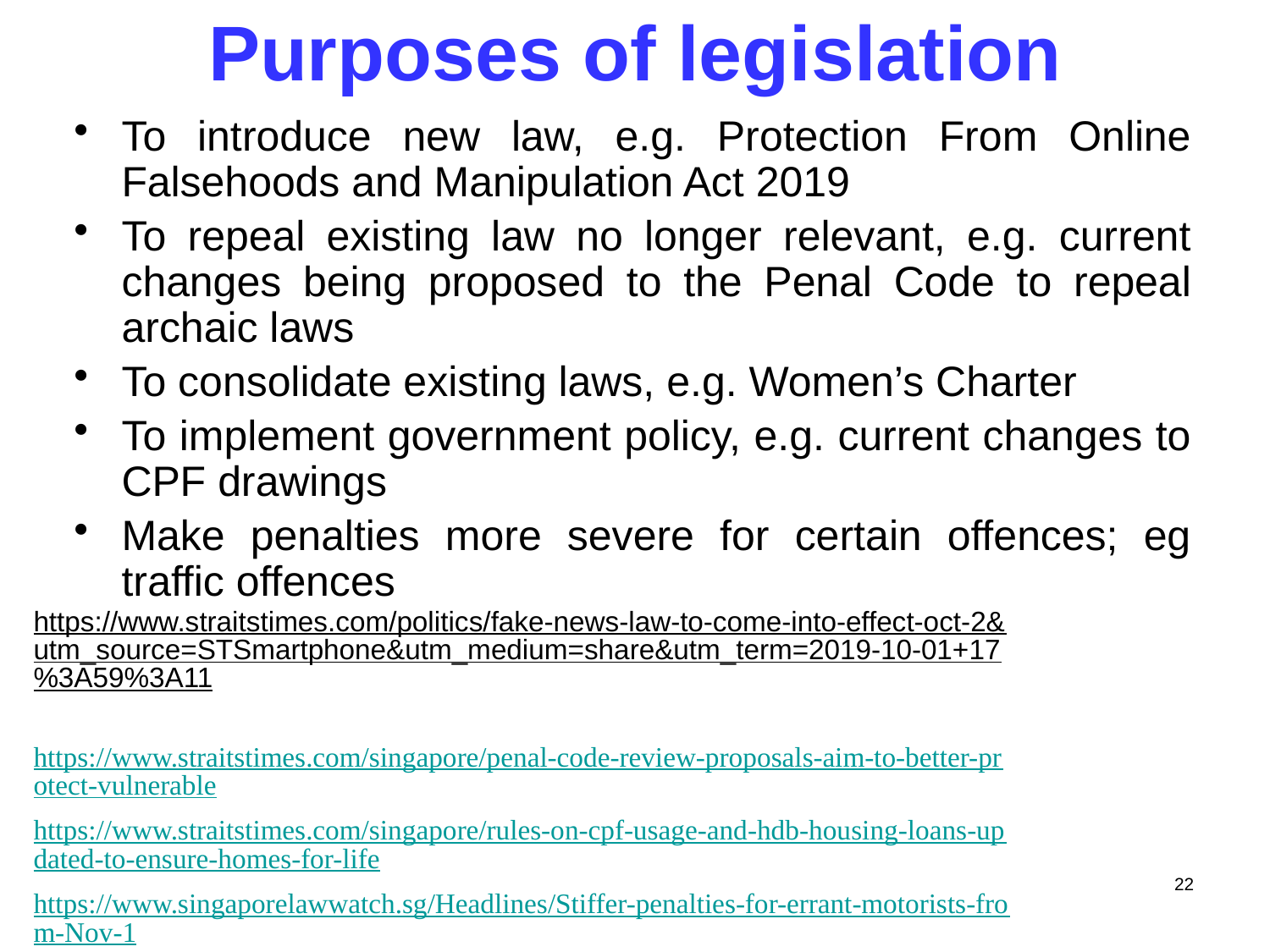

# Purposes of legislation
To introduce new law, e.g. Protection From Online Falsehoods and Manipulation Act 2019
To repeal existing law no longer relevant, e.g. current changes being proposed to the Penal Code to repeal archaic laws
To consolidate existing laws, e.g. Women’s Charter
To implement government policy, e.g. current changes to CPF drawings
Make penalties more severe for certain offences; eg traffic offences

https://www.straitstimes.com/politics/fake-news-law-to-come-into-effect-oct-2&utm_source=STSmartphone&utm_medium=share&utm_term=2019-10-01+17%3A59%3A11
https://www.straitstimes.com/singapore/penal-code-review-proposals-aim-to-better-protect-vulnerable
https://www.straitstimes.com/singapore/rules-on-cpf-usage-and-hdb-housing-loans-updated-to-ensure-homes-for-life
https://www.singaporelawwatch.sg/Headlines/Stiffer-penalties-for-errant-motorists-from-Nov-1
22